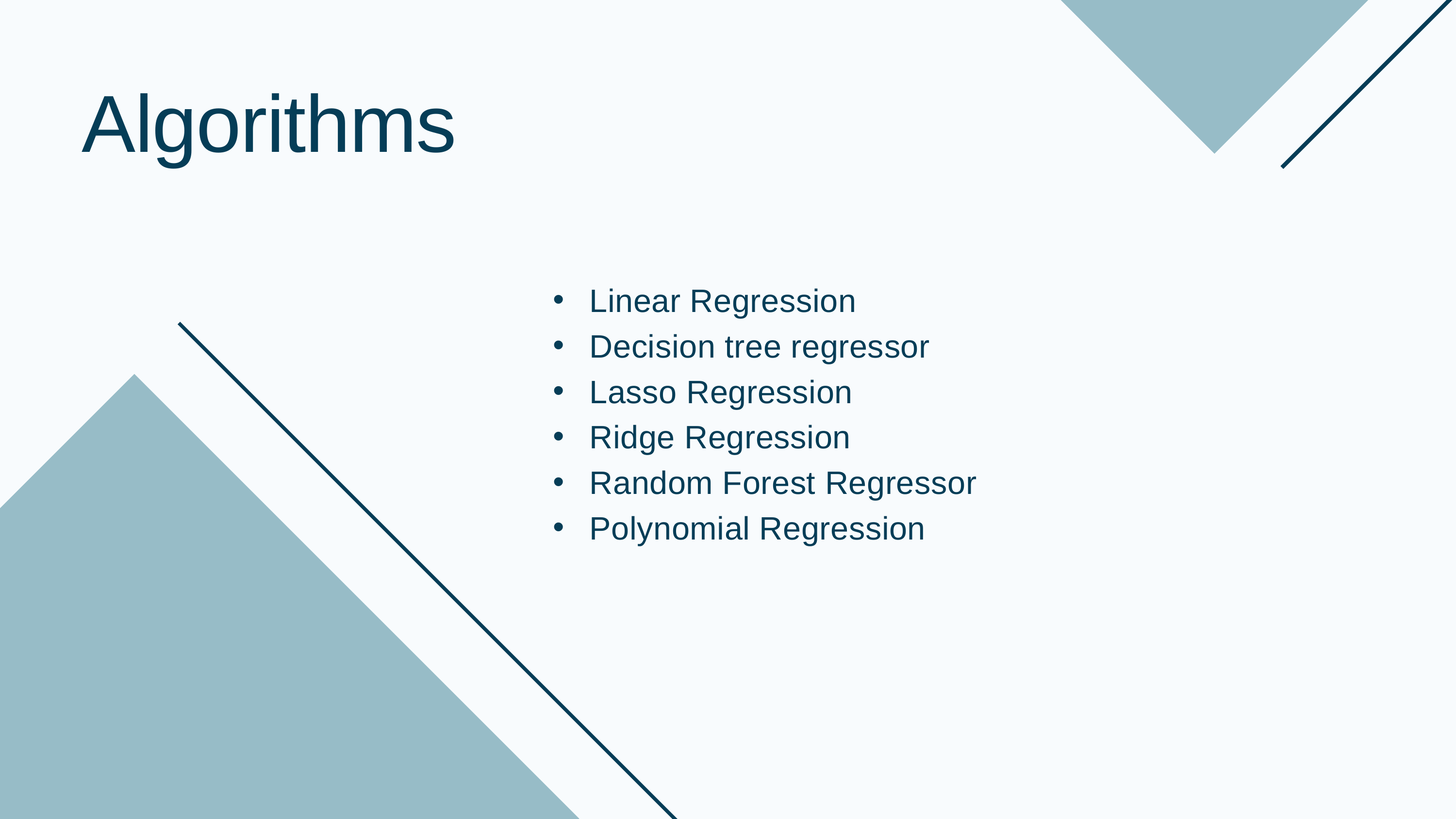

Algorithms

Linear Regression
Decision tree regressor
Lasso Regression
Ridge Regression
Random Forest Regressor
Polynomial Regression